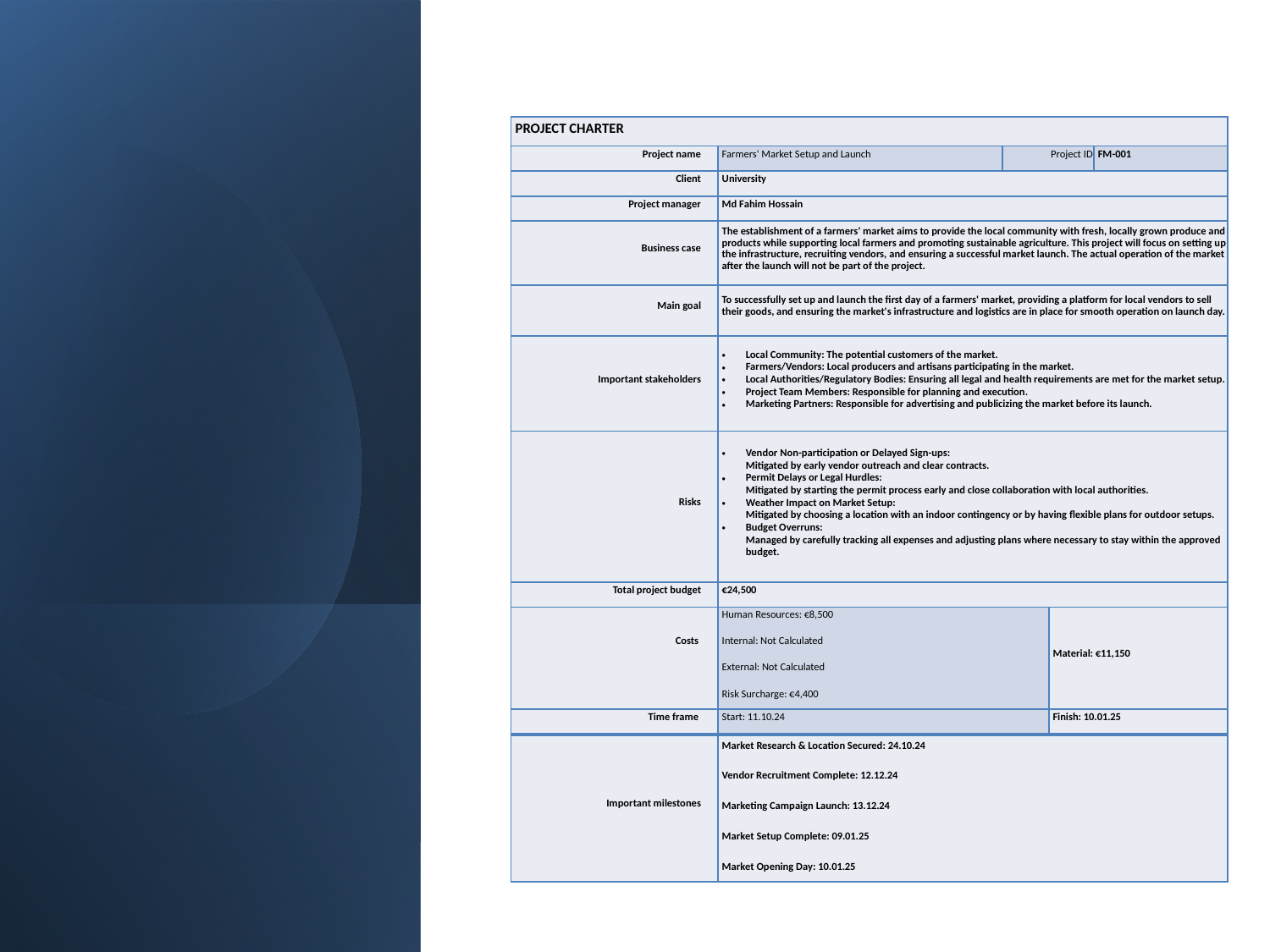

| PROJECT CHARTER |  |  |  |  |
| --- | --- | --- | --- | --- |
| Project name | Farmers' Market Setup and Launch | Project ID |  | FM-001 |
| Client | University |  |  |  |
| Project manager | Md Fahim Hossain |  |  |  |
| Business case | The establishment of a farmers' market aims to provide the local community with fresh, locally grown produce and products while supporting local farmers and promoting sustainable agriculture. This project will focus on setting up the infrastructure, recruiting vendors, and ensuring a successful market launch. The actual operation of the market after the launch will not be part of the project. |  |  |  |
| Main goal | To successfully set up and launch the first day of a farmers' market, providing a platform for local vendors to sell their goods, and ensuring the market's infrastructure and logistics are in place for smooth operation on launch day. |  |  |  |
| Important stakeholders | Local Community: The potential customers of the market. Farmers/Vendors: Local producers and artisans participating in the market. Local Authorities/Regulatory Bodies: Ensuring all legal and health requirements are met for the market setup. Project Team Members: Responsible for planning and execution. Marketing Partners: Responsible for advertising and publicizing the market before its launch. |  |  |  |
| Risks | Vendor Non-participation or Delayed Sign-ups: Mitigated by early vendor outreach and clear contracts. Permit Delays or Legal Hurdles: Mitigated by starting the permit process early and close collaboration with local authorities. Weather Impact on Market Setup: Mitigated by choosing a location with an indoor contingency or by having flexible plans for outdoor setups. Budget Overruns: Managed by carefully tracking all expenses and adjusting plans where necessary to stay within the approved budget. |  |  |  |
| Total project budget | €24,500 |  |  |  |
| Costs | Human Resources: €8,500 Internal: Not Calculated External: Not Calculated Risk Surcharge: €4,400 |  | Material: €11,150 |  |
| Time frame | Start: 11.10.24 |  | Finish: 10.01.25 |  |
| Important milestones | Market Research & Location Secured: 24.10.24 Vendor Recruitment Complete: 12.12.24 Marketing Campaign Launch: 13.12.24 Market Setup Complete: 09.01.25 Market Opening Day: 10.01.25 |  |  |  |